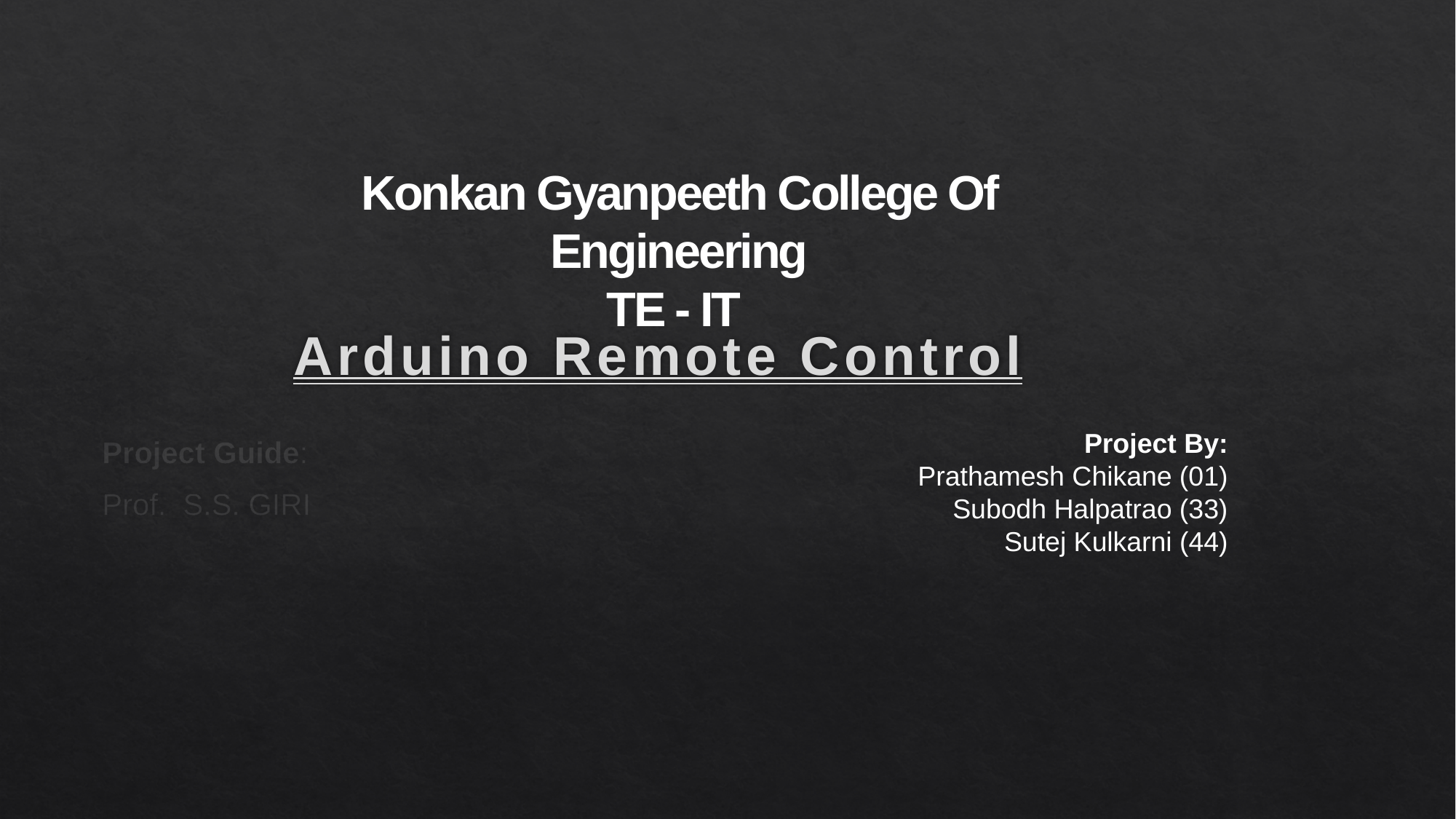

# Arduino Remote Control
Konkan Gyanpeeth College Of Engineering
TE - IT
Project By:
Prathamesh Chikane (01)
Subodh Halpatrao (33)
Sutej Kulkarni (44)
Project Guide:
Prof.  S.S. GIRI